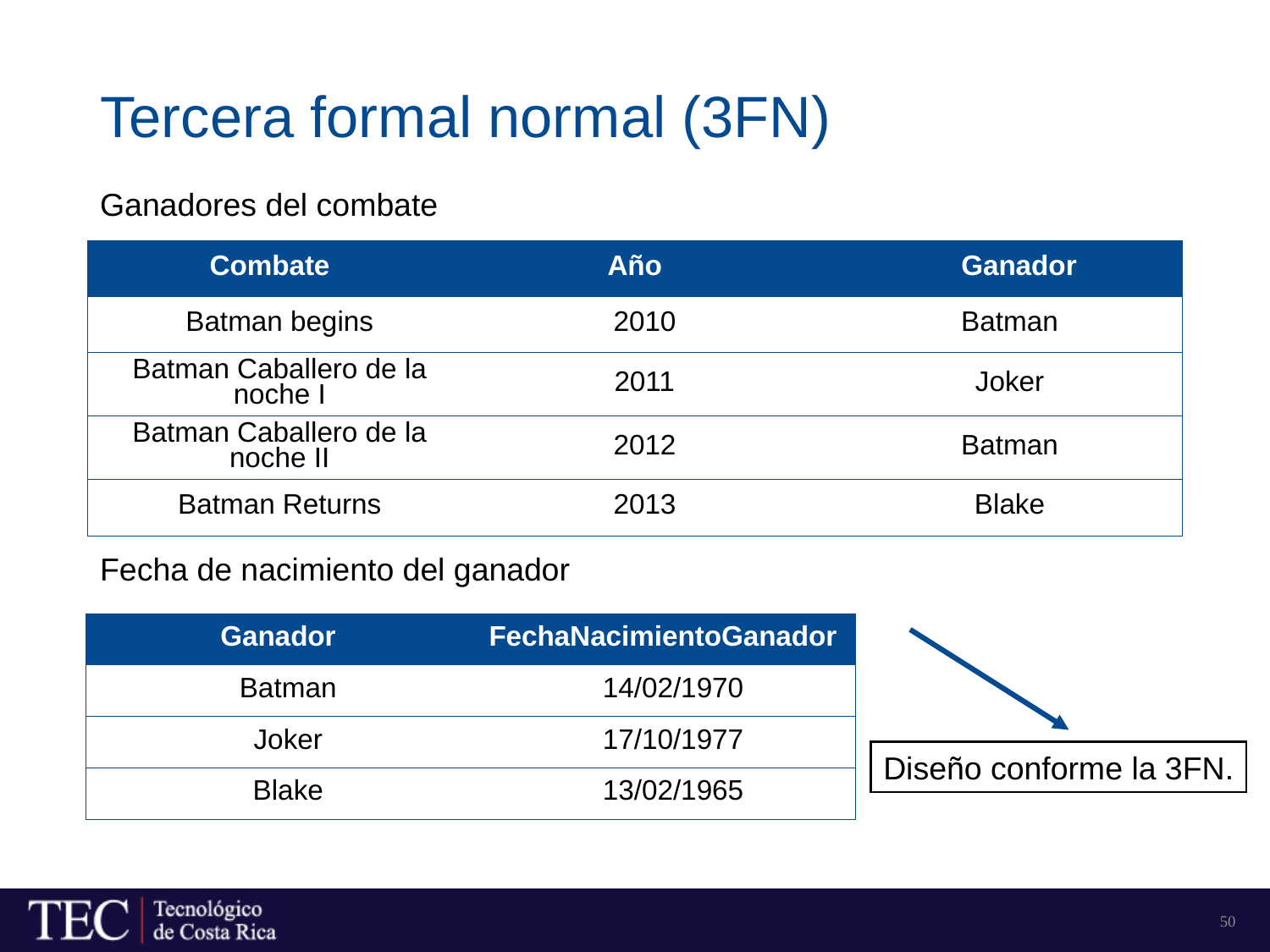

# Tercera formal normal (3FN)
Ganadores del combate
| Combate | Año | Ganador |
| --- | --- | --- |
| Batman begins | 2010 | Batman |
| Batman Caballero de la noche I | 2011 | Joker |
| Batman Caballero de la noche II | 2012 | Batman |
| Batman Returns | 2013 | Blake |
Fecha de nacimiento del ganador
| Ganador | FechaNacimientoGanador |
| --- | --- |
| Batman | 14/02/1970 |
| Joker | 17/10/1977 |
| Blake | 13/02/1965 |
Diseño conforme la 3FN.
50